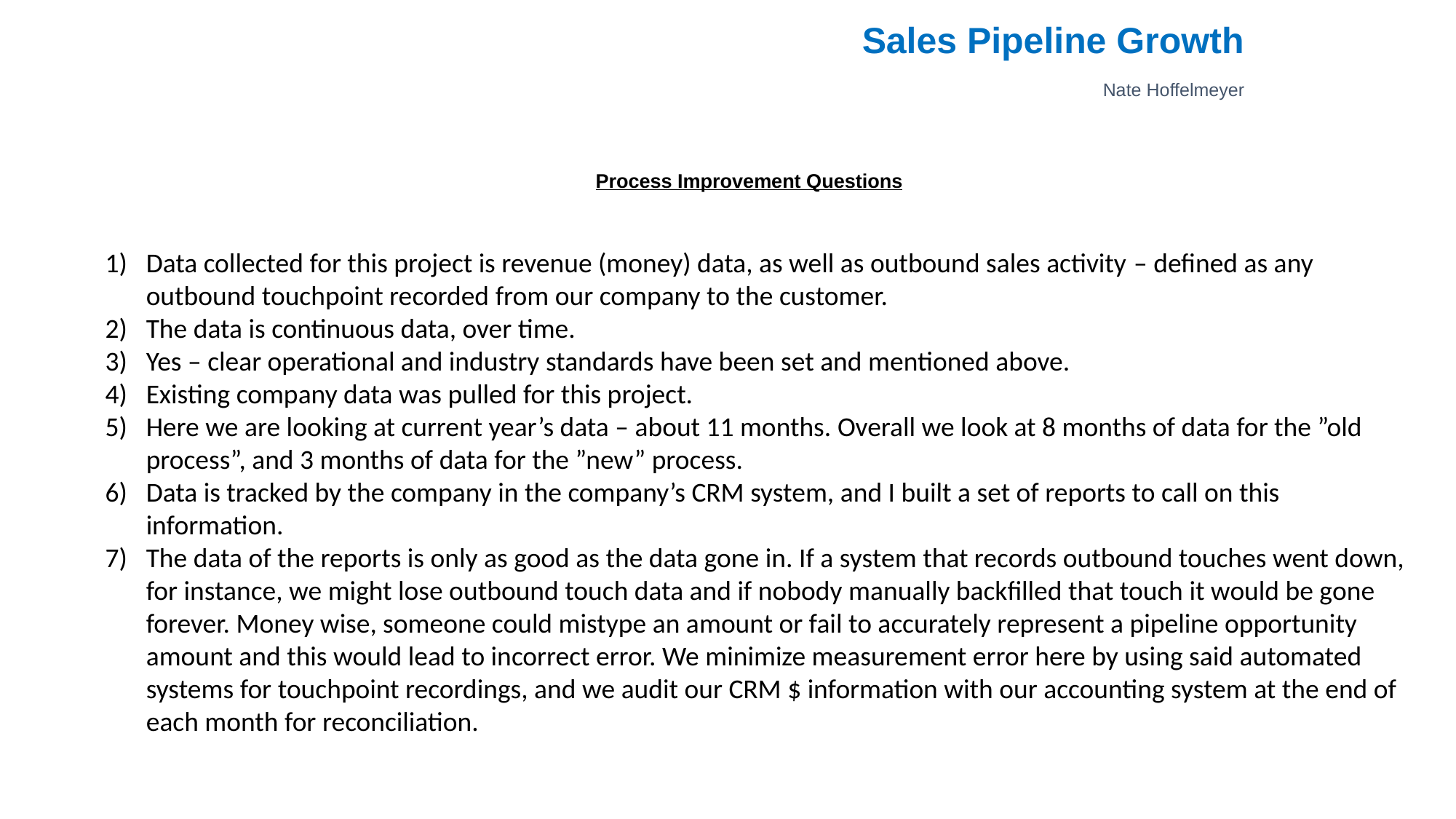

Sales Pipeline Growth
Nate Hoffelmeyer
Process Improvement Questions
Data collected for this project is revenue (money) data, as well as outbound sales activity – defined as any outbound touchpoint recorded from our company to the customer.
The data is continuous data, over time.
Yes – clear operational and industry standards have been set and mentioned above.
Existing company data was pulled for this project.
Here we are looking at current year’s data – about 11 months. Overall we look at 8 months of data for the ”old process”, and 3 months of data for the ”new” process.
Data is tracked by the company in the company’s CRM system, and I built a set of reports to call on this information.
The data of the reports is only as good as the data gone in. If a system that records outbound touches went down, for instance, we might lose outbound touch data and if nobody manually backfilled that touch it would be gone forever. Money wise, someone could mistype an amount or fail to accurately represent a pipeline opportunity amount and this would lead to incorrect error. We minimize measurement error here by using said automated systems for touchpoint recordings, and we audit our CRM $ information with our accounting system at the end of each month for reconciliation.